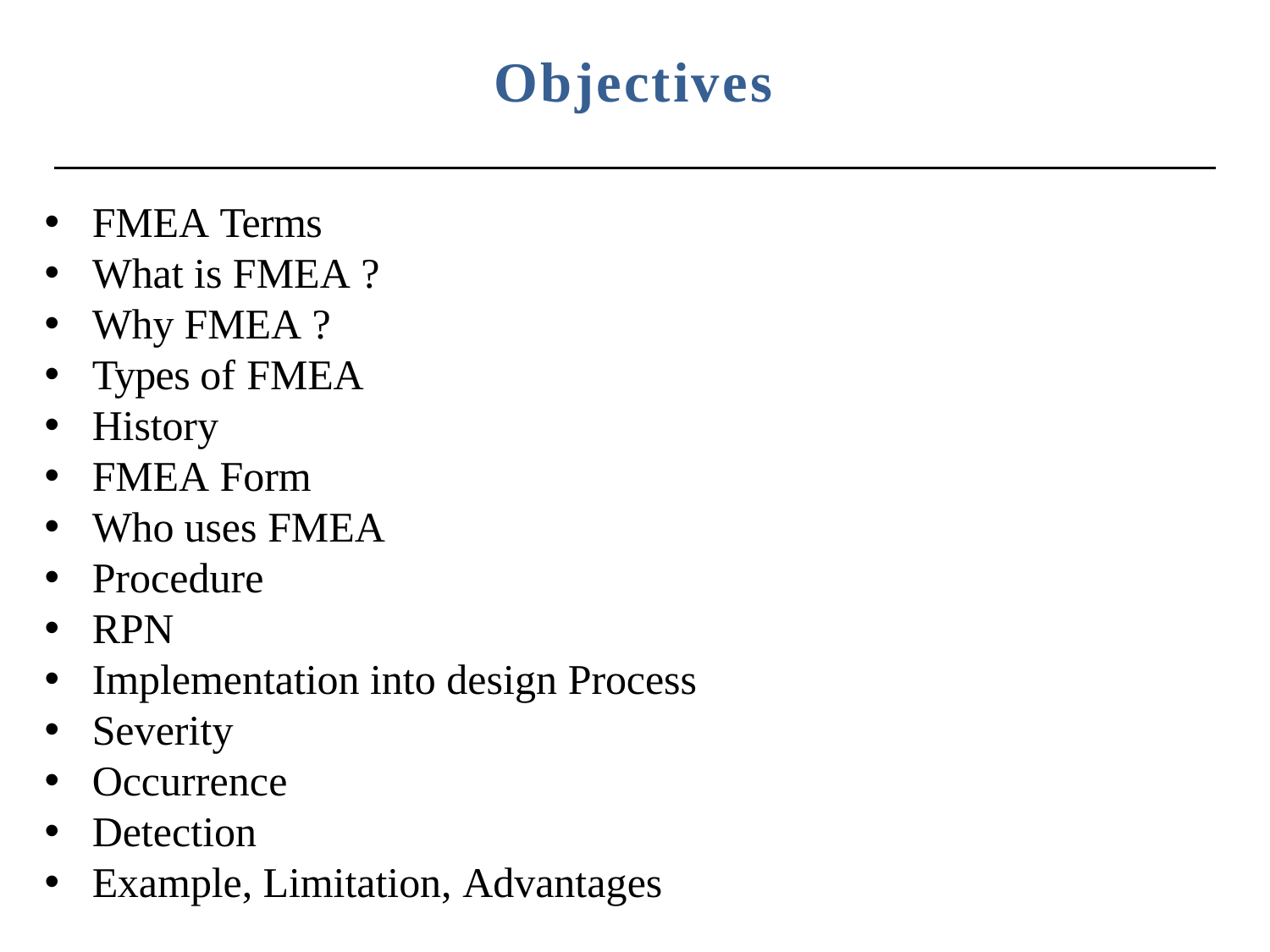

# Objectives

FMEA Terms
What is FMEA ?
Why FMEA ?
Types of FMEA
History
FMEA Form
Who uses FMEA
Procedure
RPN
Implementation into design Process
Severity
Occurrence
Detection
Example, Limitation, Advantages